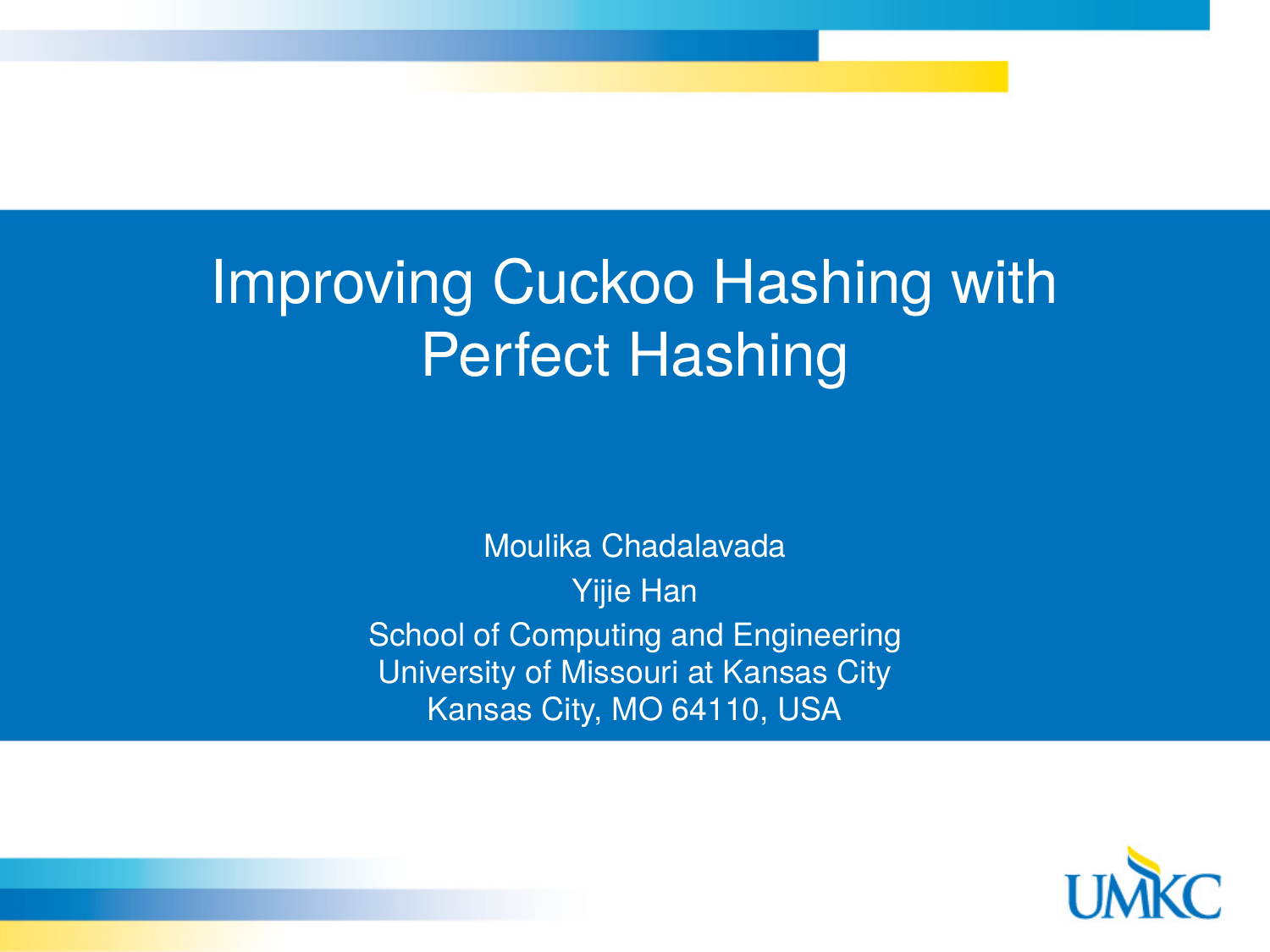

# Improving Cuckoo Hashing with Perfect Hashing
Moulika Chadalavada
Yijie Han
School of Computing and Engineering
University of Missouri at Kansas City
Kansas City, MO 64110, USA